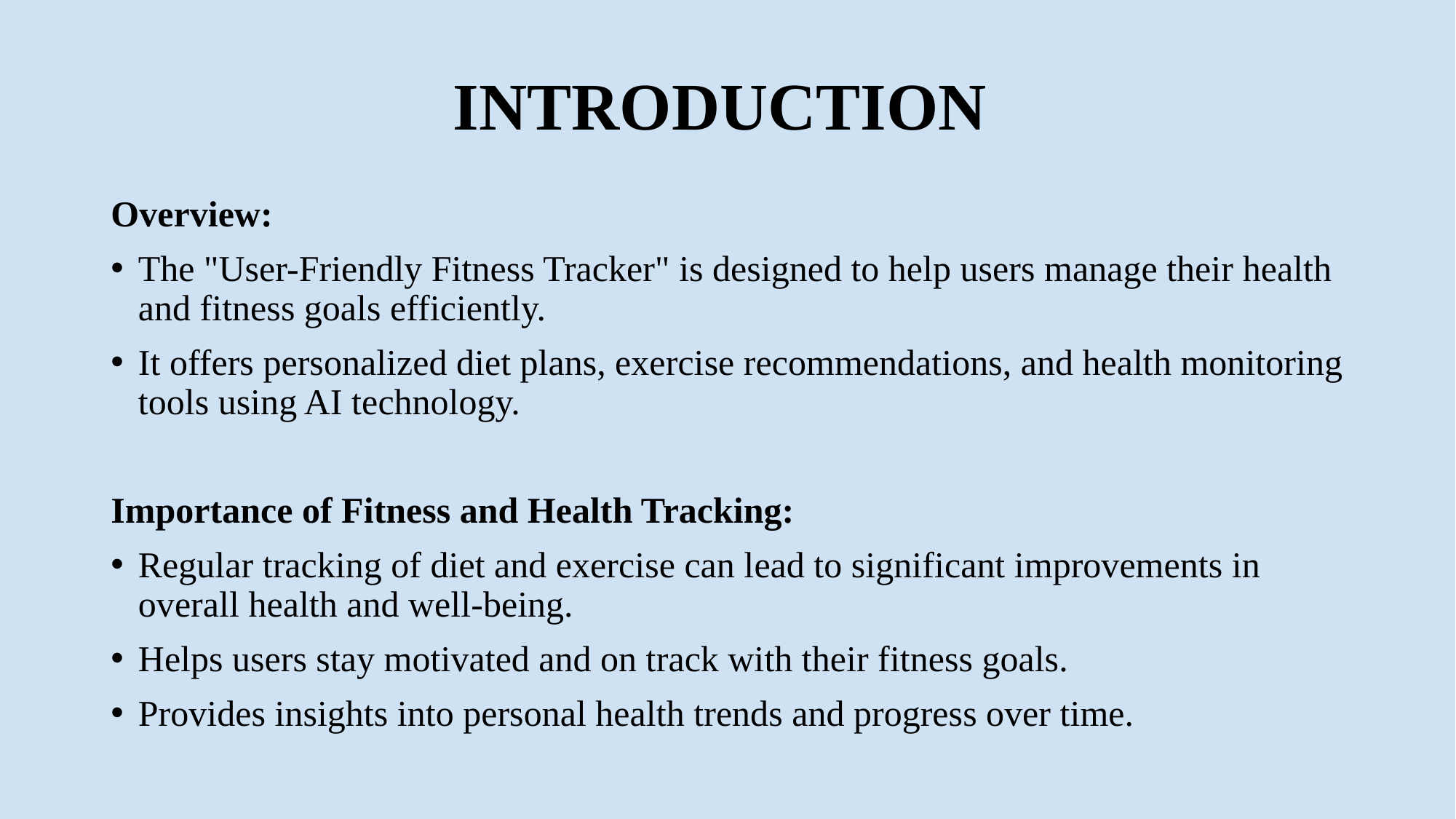

# INTRODUCTION
Overview:
The "User-Friendly Fitness Tracker" is designed to help users manage their health and fitness goals efficiently.
It offers personalized diet plans, exercise recommendations, and health monitoring tools using AI technology.

Importance of Fitness and Health Tracking:
Regular tracking of diet and exercise can lead to significant improvements in overall health and well-being.
Helps users stay motivated and on track with their fitness goals.
Provides insights into personal health trends and progress over time.